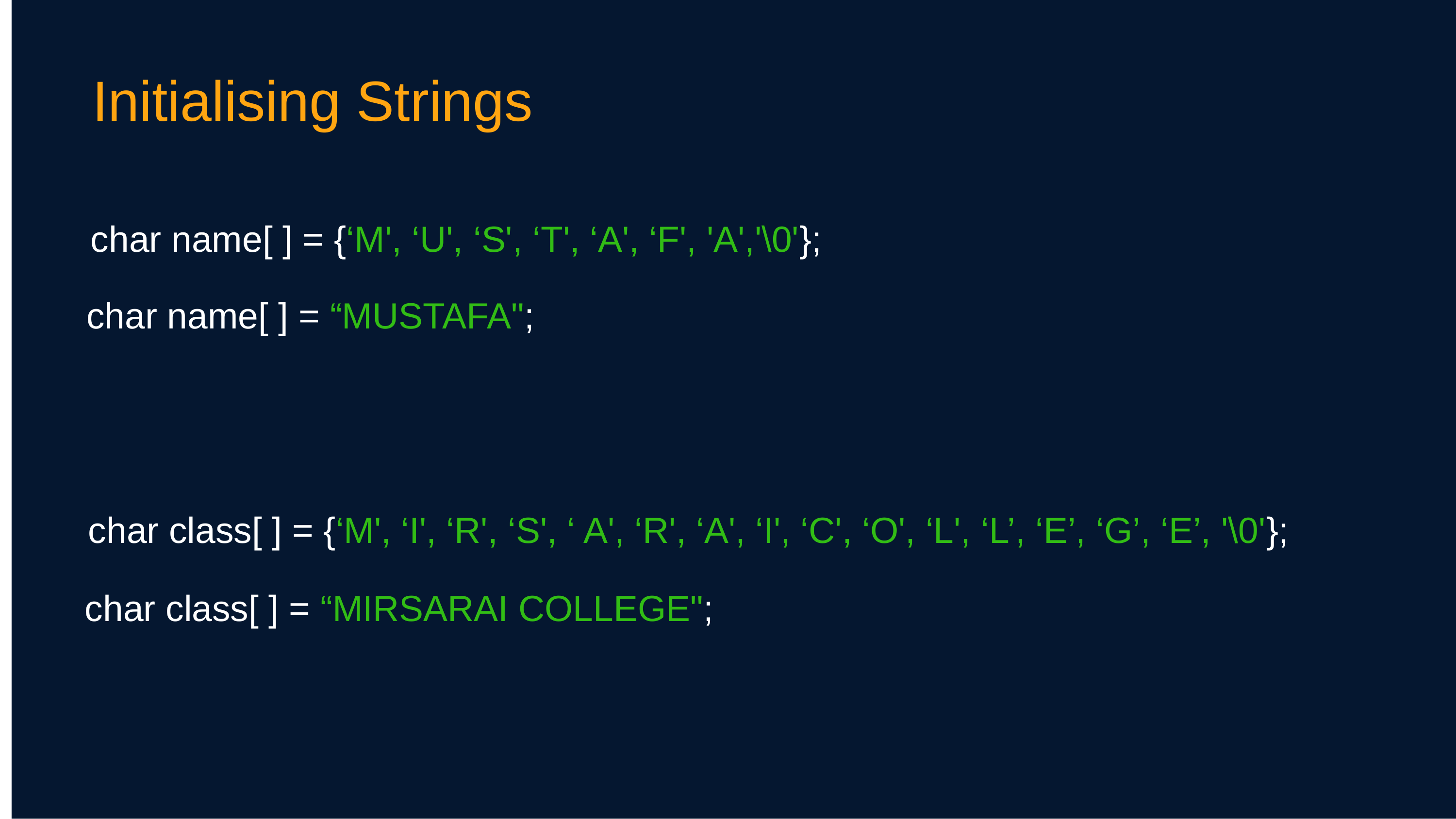

Initialising Strings
char name[ ] = {‘M', ‘U', ‘S', ‘T', ‘A', ‘F', 'A','\0'};
char name[ ] = “MUSTAFA";
char class[ ] = {‘M', ‘I', ‘R', ‘S', ‘ A', ‘R', ‘A', ‘I', ‘C', ‘O', ‘L', ‘L’, ‘E’, ‘G’, ‘E’, '\0'};
char class[ ] = “MIRSARAI COLLEGE";